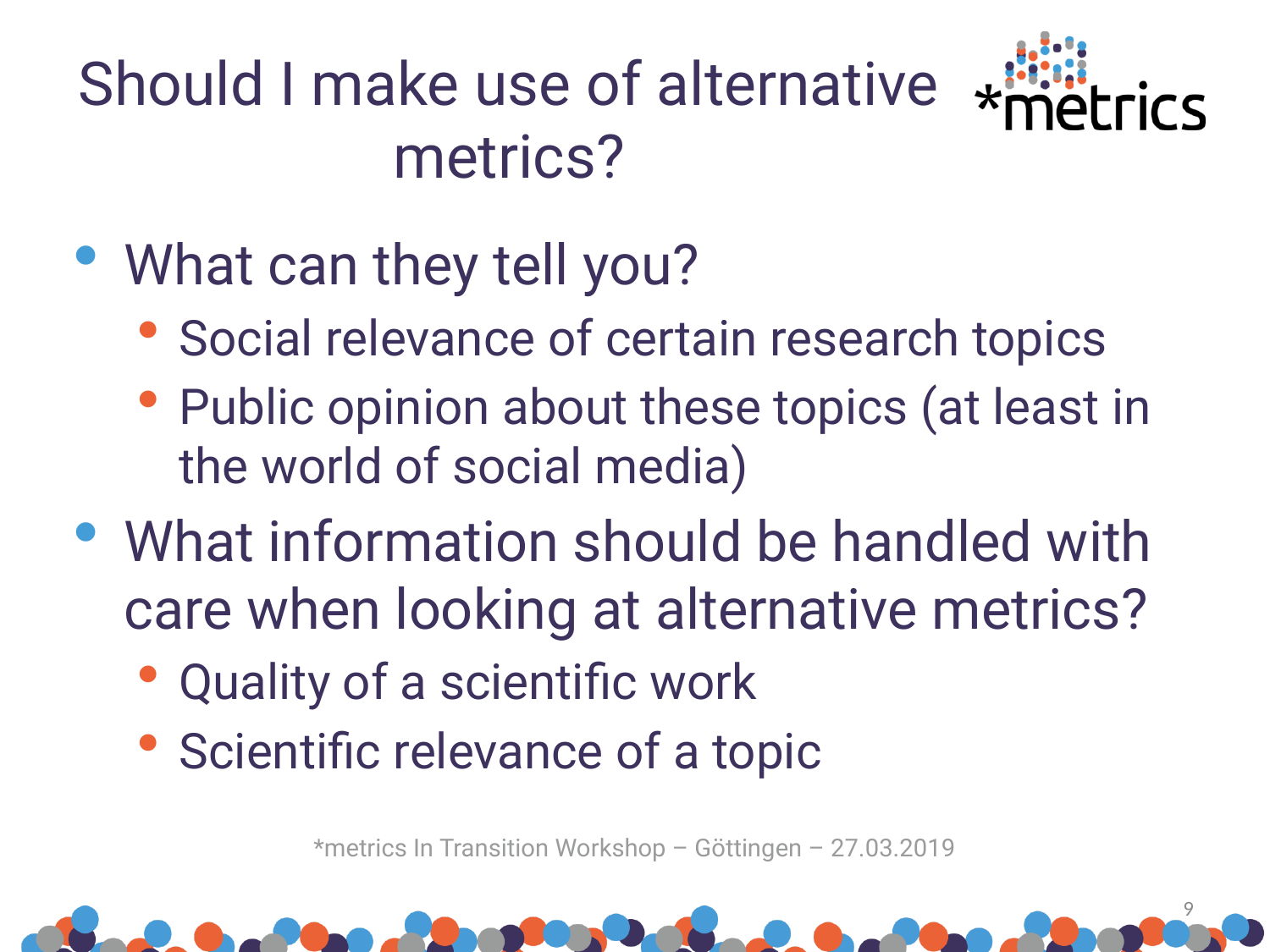

# Should I make use of alternative metrics?
What can they tell you?
Social relevance of certain research topics
Public opinion about these topics (at least in the world of social media)
What information should be handled with care when looking at alternative metrics?
Quality of a scientific work
Scientific relevance of a topic
*metrics In Transition Workshop – Göttingen – 27.03.2019
9